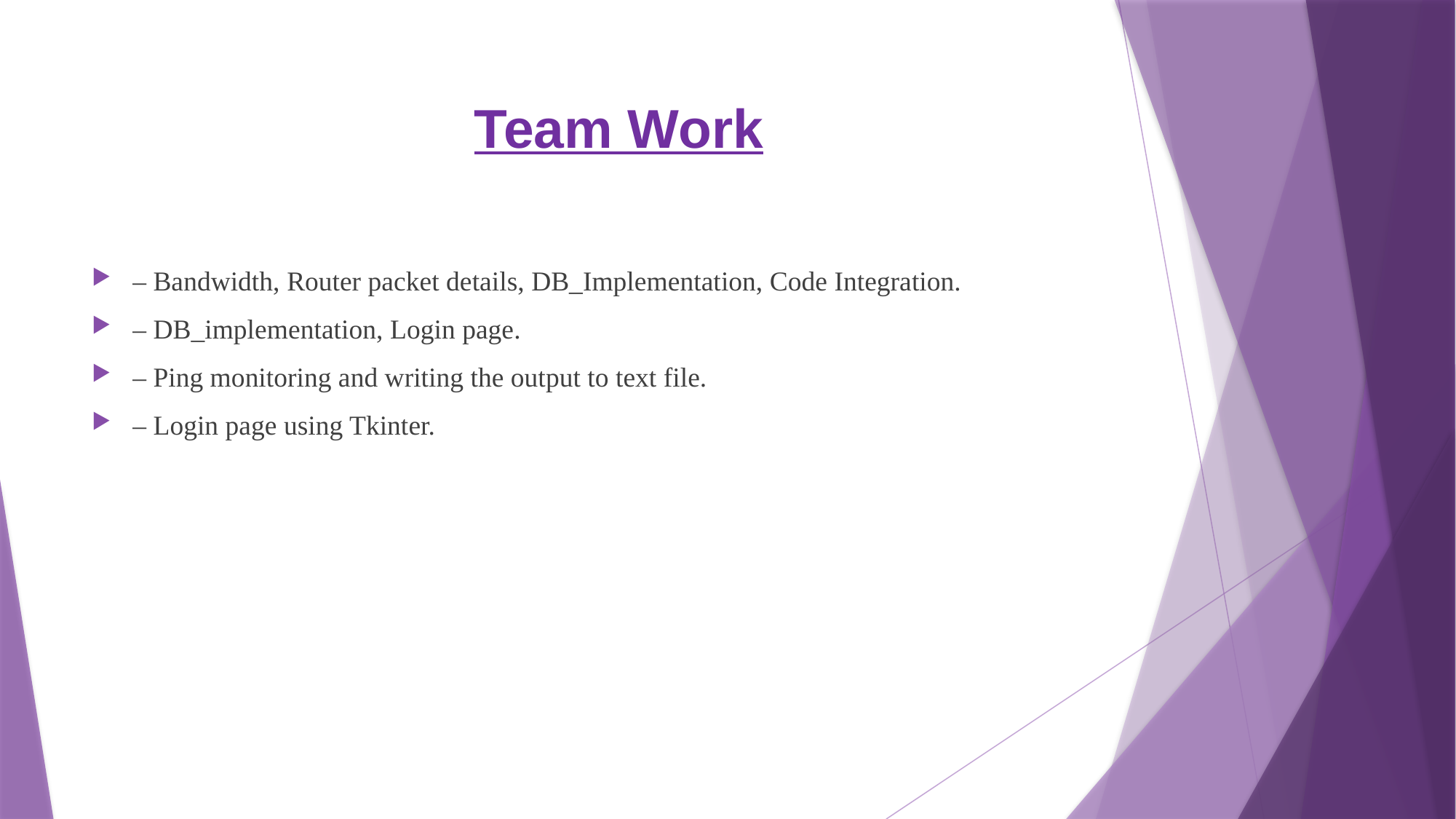

# Team Work
– Bandwidth, Router packet details, DB_Implementation, Code Integration.
– DB_implementation, Login page.
– Ping monitoring and writing the output to text file.
– Login page using Tkinter.